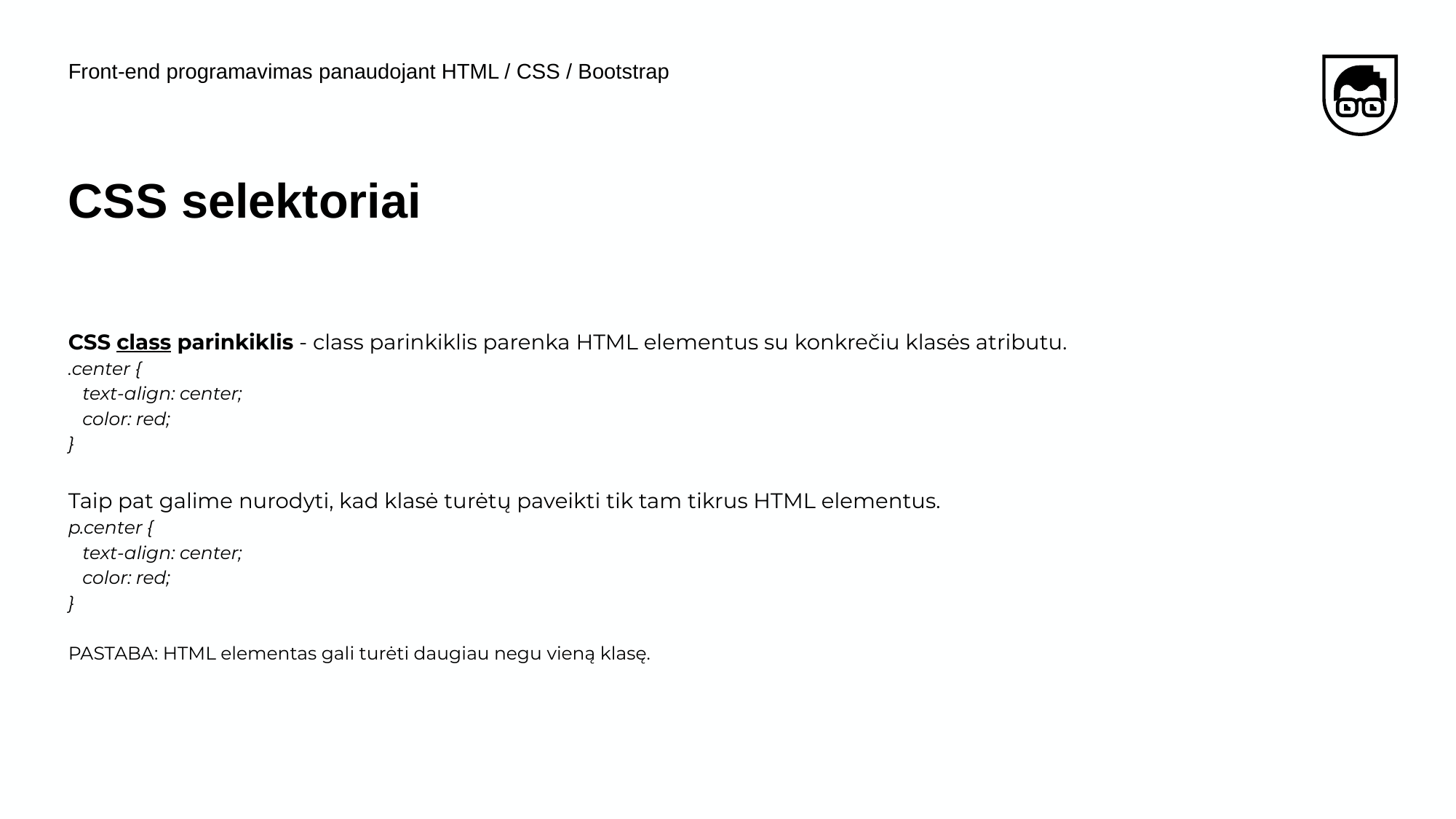

Front-end programavimas panaudojant HTML / CSS / Bootstrap
# CSS selektoriai

CSS class parinkiklis - class parinkiklis parenka HTML elementus su konkrečiu klasės atributu.
.center {
   text-align: center;
   color: red;
}

Taip pat galime nurodyti, kad klasė turėtų paveikti tik tam tikrus HTML elementus.
p.center {
   text-align: center;
   color: red;
}

PASTABA: HTML elementas gali turėti daugiau negu vieną klasę.